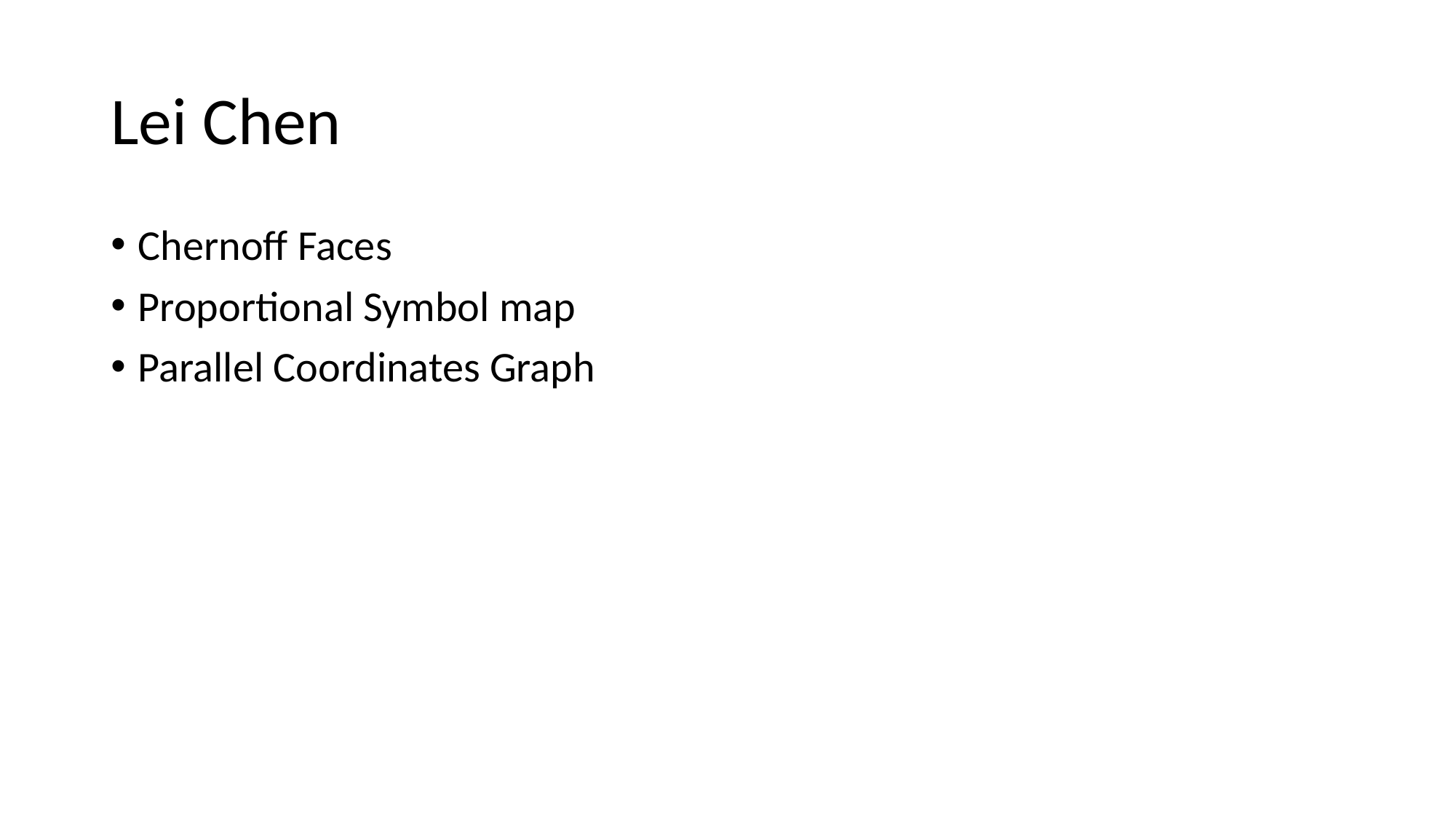

# Lei Chen
Chernoff Faces
Proportional Symbol map
Parallel Coordinates Graph